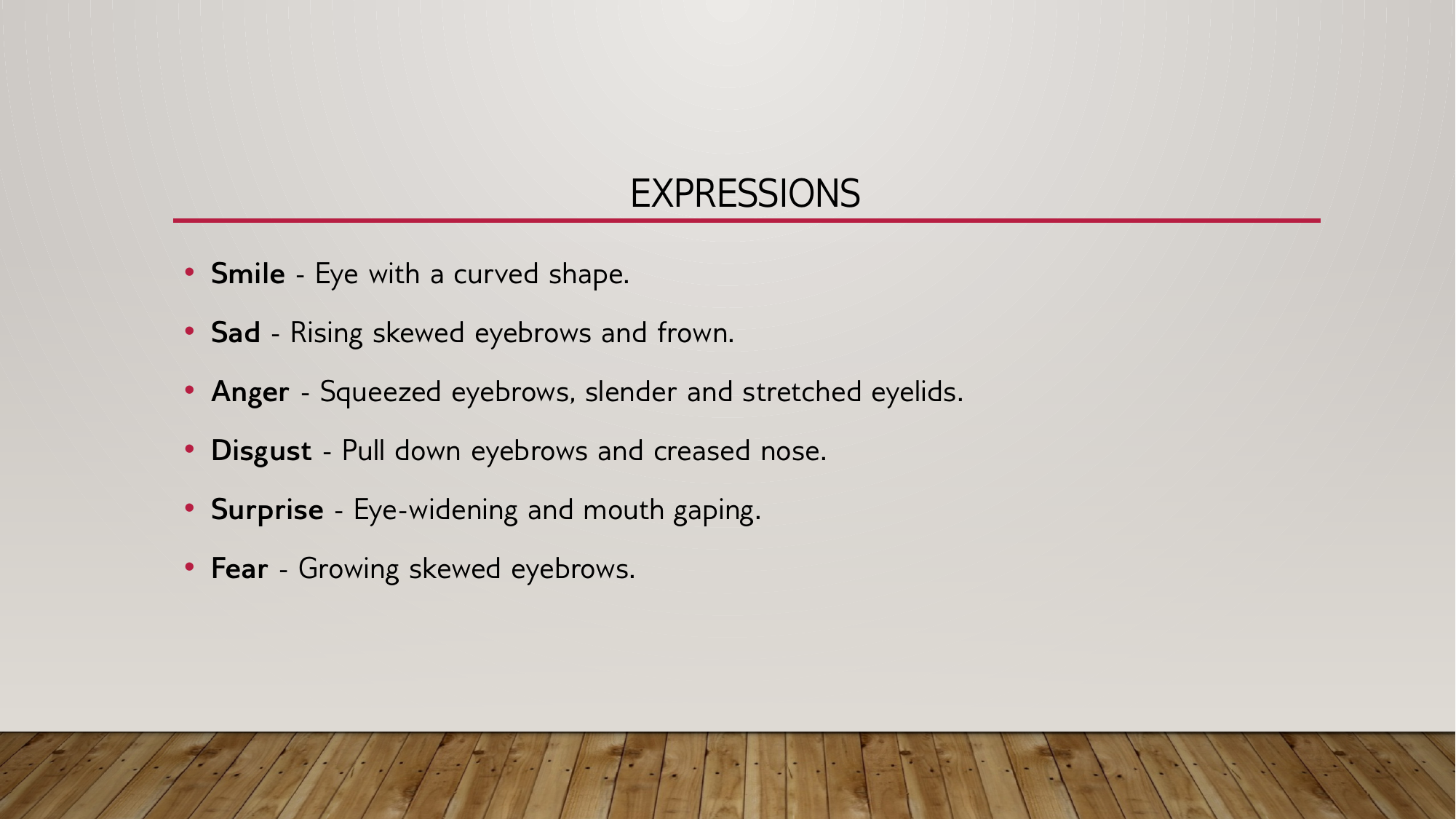

# EXPRESSIONS
Smile - Eye with a curved shape.
Sad - Rising skewed eyebrows and frown.
Anger - Squeezed eyebrows, slender and stretched eyelids.
Disgust - Pull down eyebrows and creased nose.
Surprise - Eye-widening and mouth gaping.
Fear - Growing skewed eyebrows.